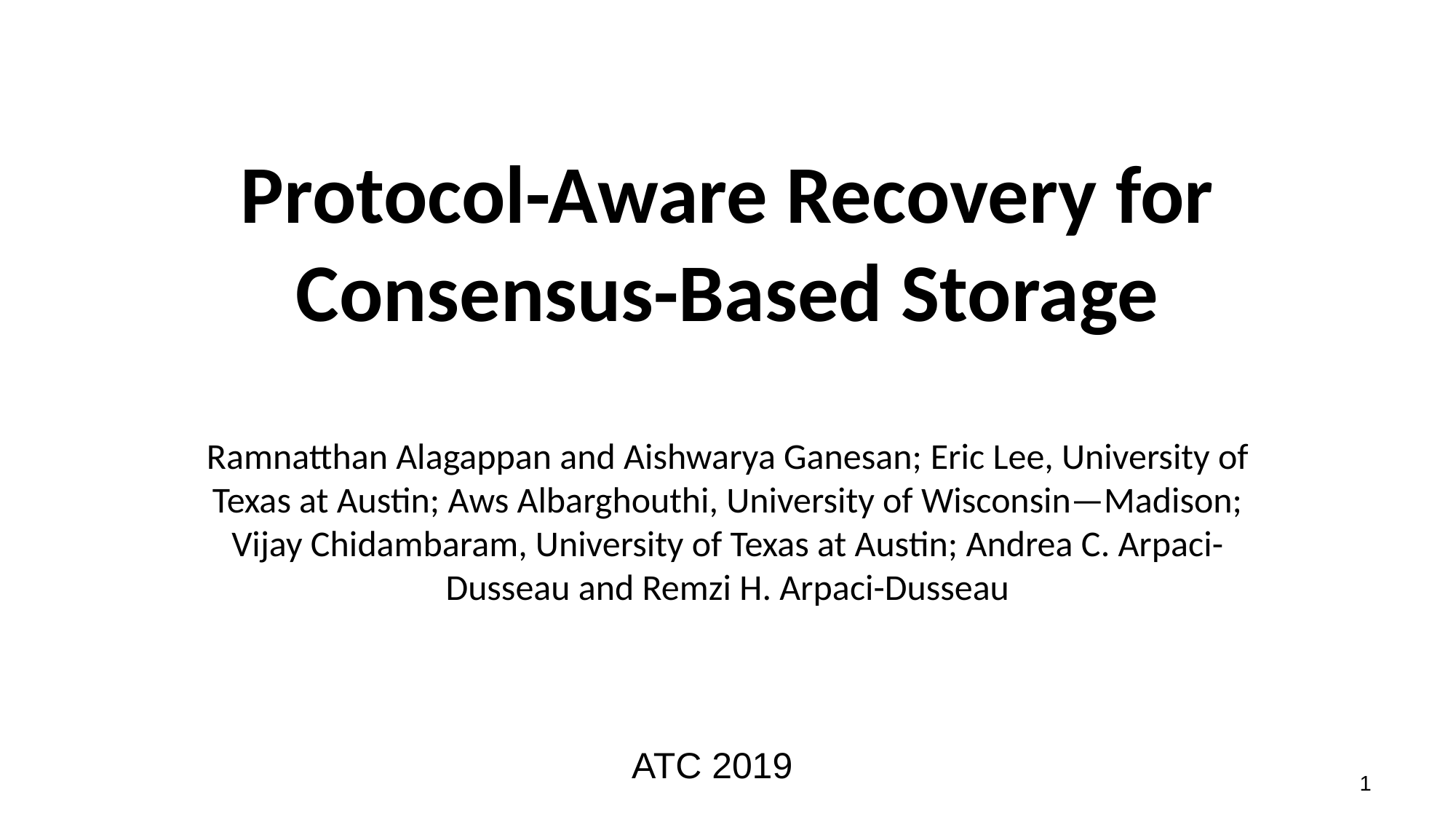

# Protocol-Aware Recovery for Consensus-Based Storage
Ramnatthan Alagappan and Aishwarya Ganesan; Eric Lee, University of Texas at Austin; Aws Albarghouthi, University of Wisconsin—Madison; Vijay Chidambaram, University of Texas at Austin; Andrea C. Arpaci-Dusseau and Remzi H. Arpaci-Dusseau
ATC 2019
1